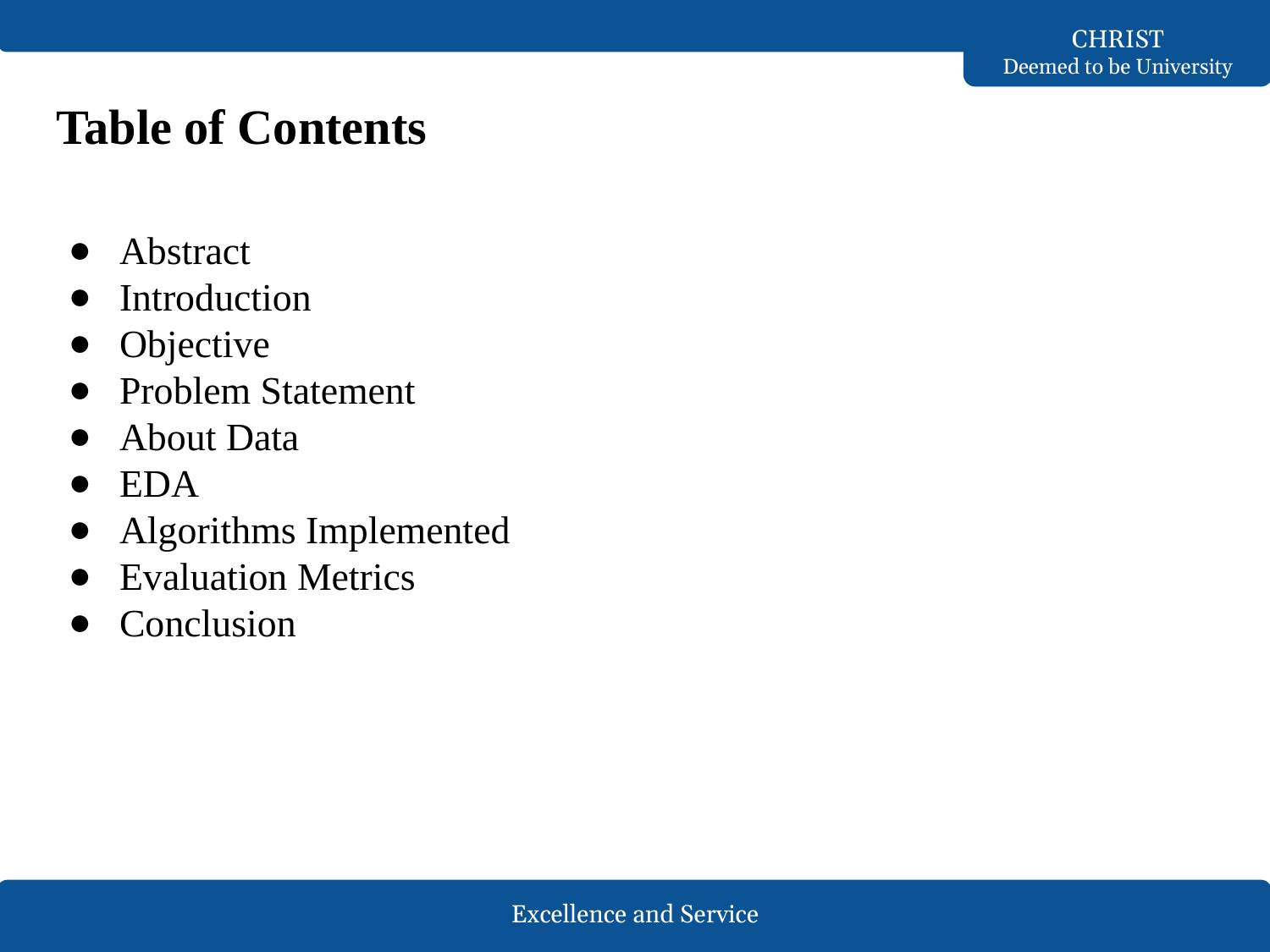

# Table of Contents
Abstract
Introduction
Objective
Problem Statement
About Data
EDA
Algorithms Implemented
Evaluation Metrics
Conclusion